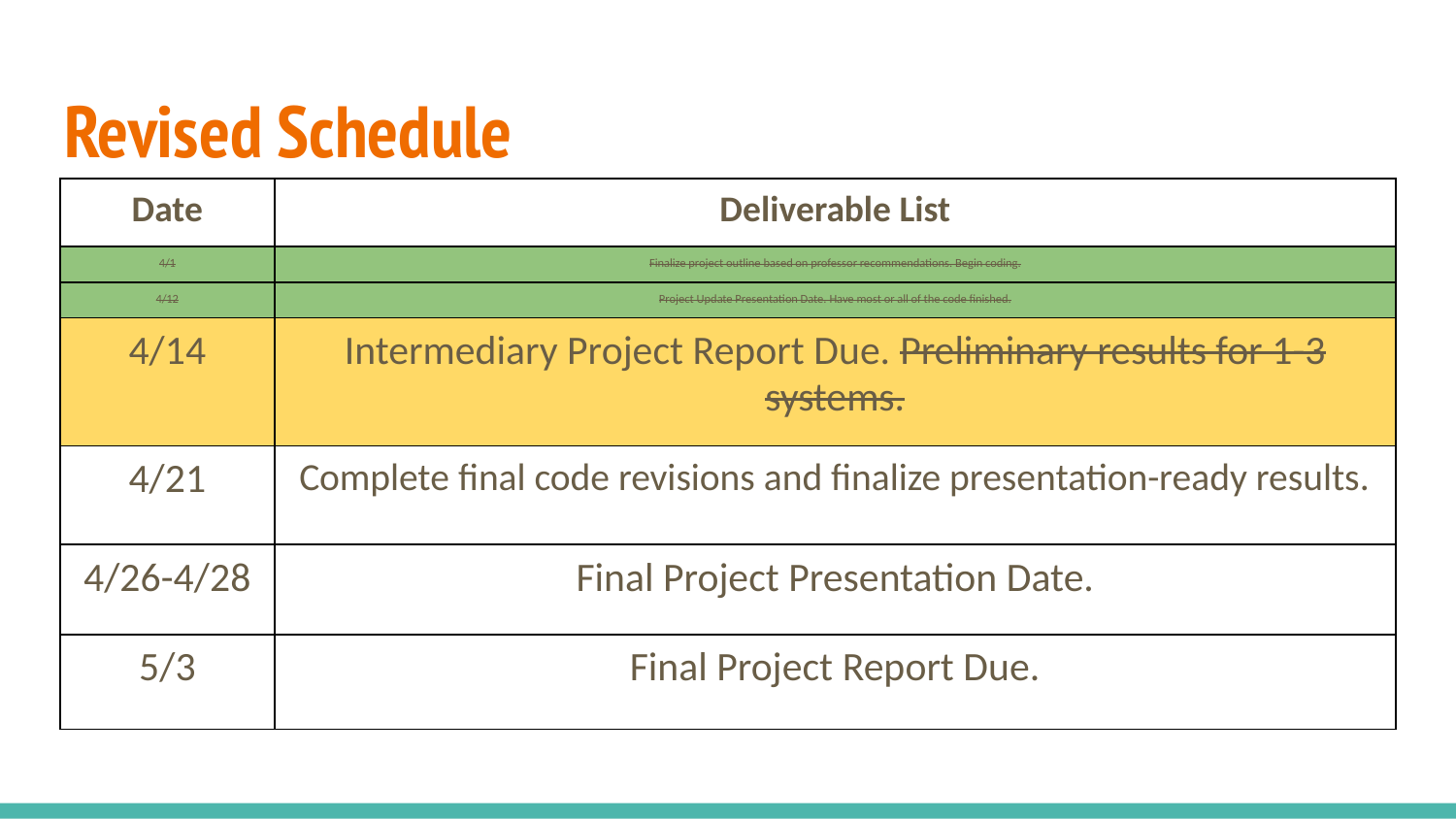

# Revised Schedule
| Date | Deliverable List |
| --- | --- |
| 4/1 | Finalize project outline based on professor recommendations. Begin coding. |
| 4/12 | Project Update Presentation Date. Have most or all of the code finished. |
| 4/14 | Intermediary Project Report Due. Preliminary results for 1-3 systems. |
| 4/21 | Complete final code revisions and finalize presentation-ready results. |
| 4/26-4/28 | Final Project Presentation Date. |
| 5/3 | Final Project Report Due. |